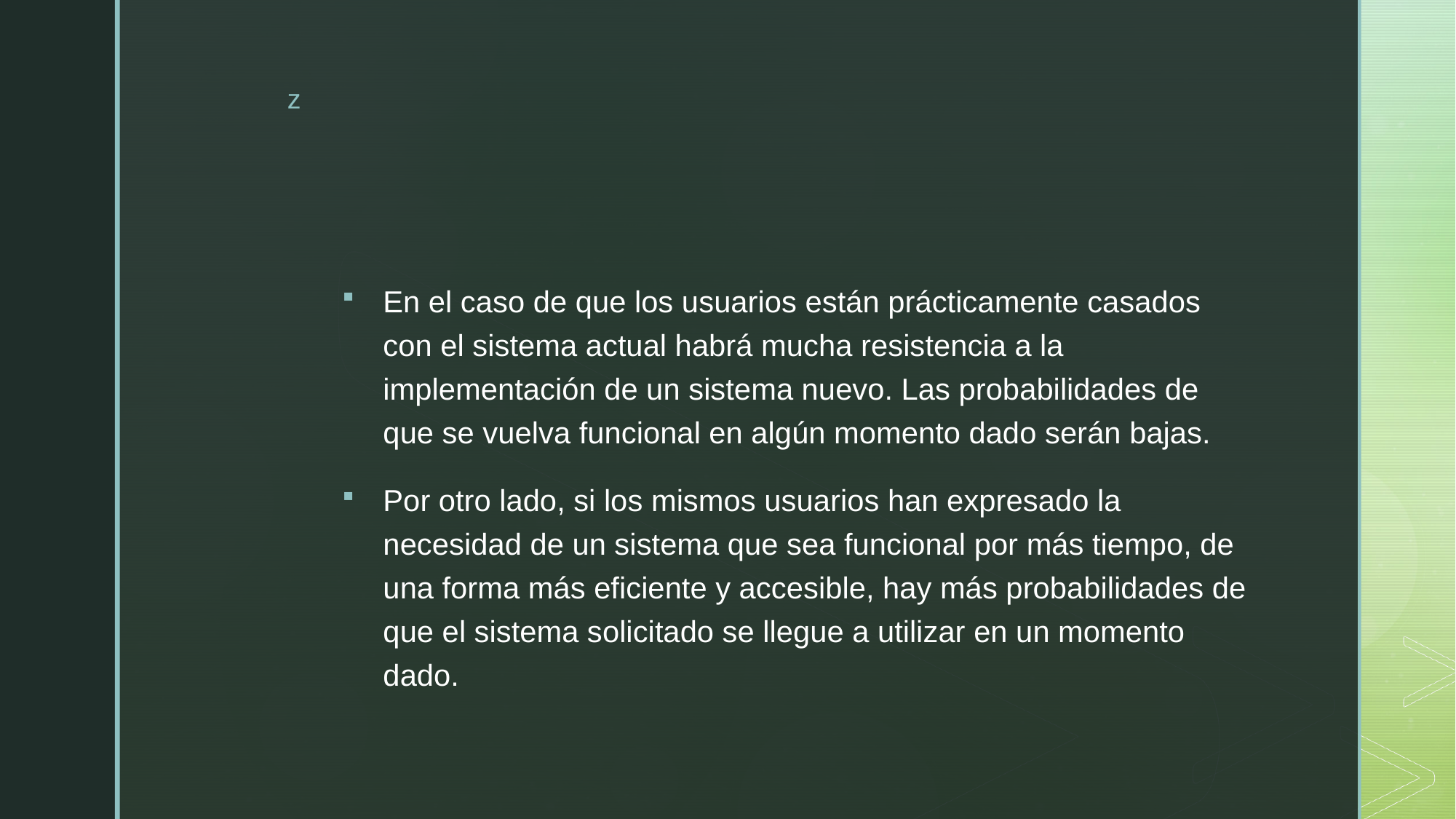

#
En el caso de que los usuarios están prácticamente casados con el sistema actual habrá mucha resistencia a la implementación de un sistema nuevo. Las probabilidades de que se vuelva funcional en algún momento dado serán bajas.
Por otro lado, si los mismos usuarios han expresado la necesidad de un sistema que sea funcional por más tiempo, de una forma más eficiente y accesible, hay más probabilidades de que el sistema solicitado se llegue a utilizar en un momento dado.